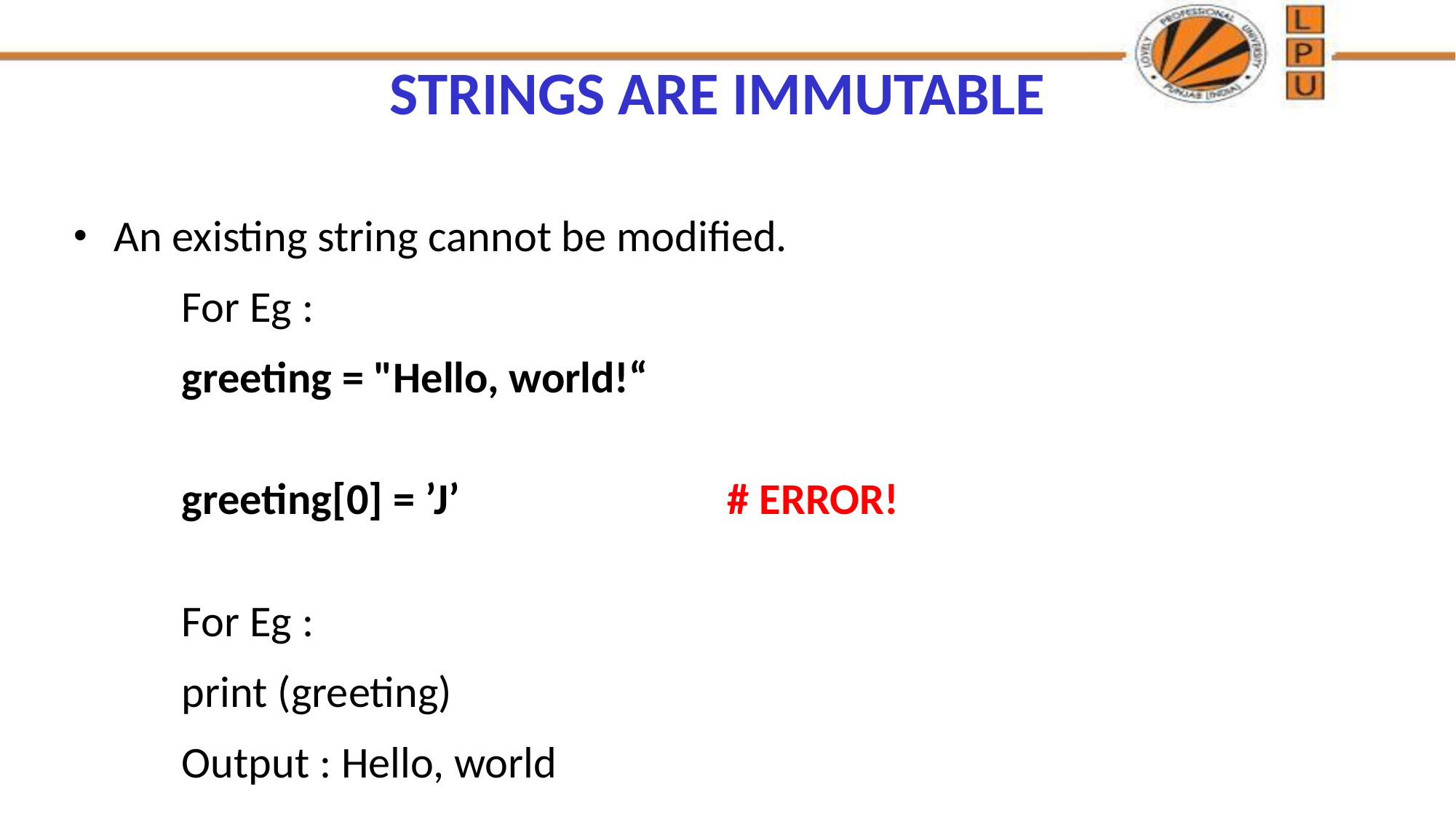

# STRINGS ARE IMMUTABLE
An existing string cannot be modified.
	For Eg :
	greeting = "Hello, world!“
	greeting[0] = ’J’ 			# ERROR!
 	For Eg :
	print (greeting)
	Output : Hello, world